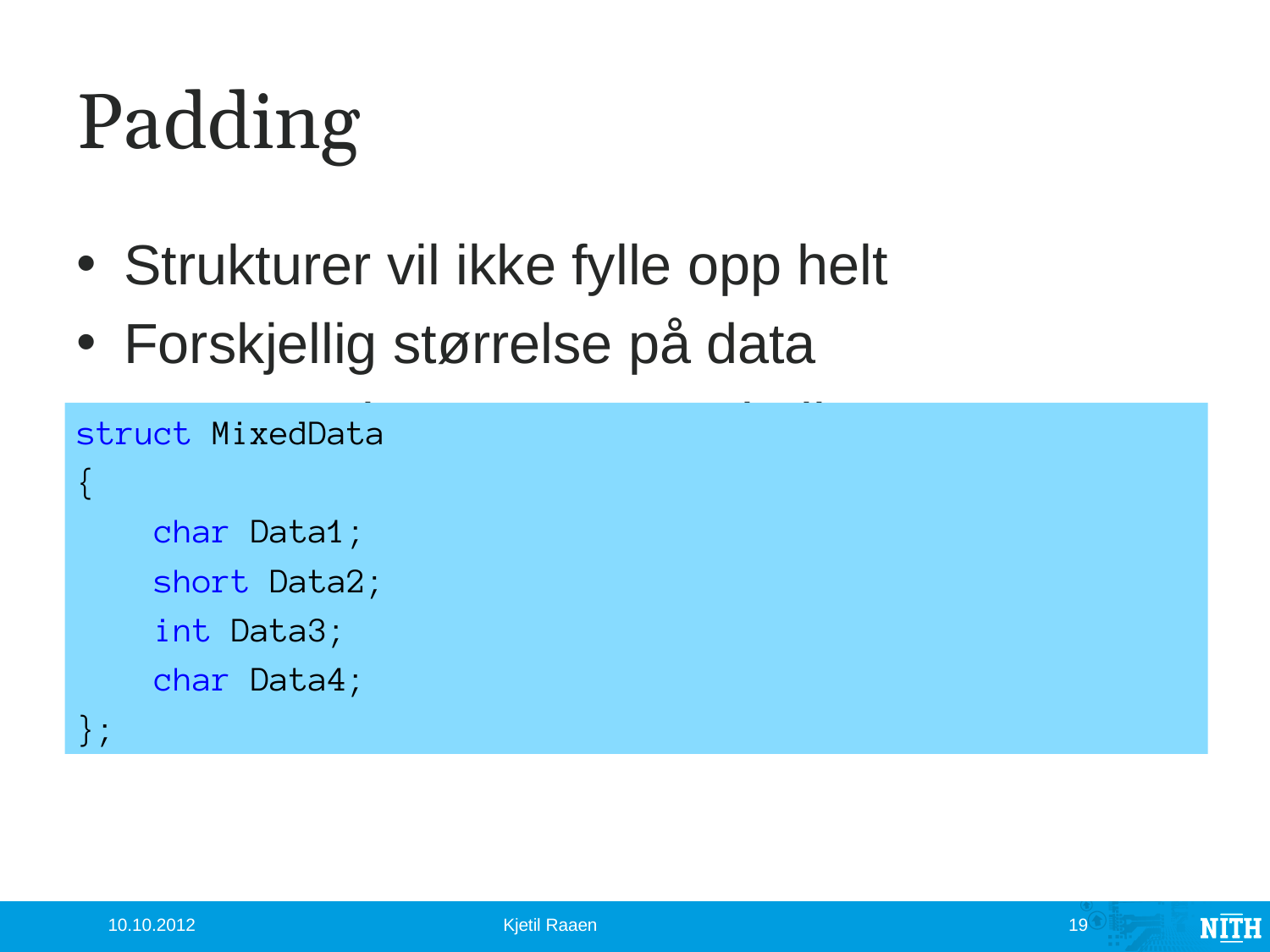

# Padding
Strukturer vil ikke fylle opp helt
Forskjellig størrelse på data
Tar mer plass enn man skulle tro
struct MixedData
{
    char Data1;
    short Data2;
    int Data3;
    char Data4;
};
10.10.2012
Kjetil Raaen
19